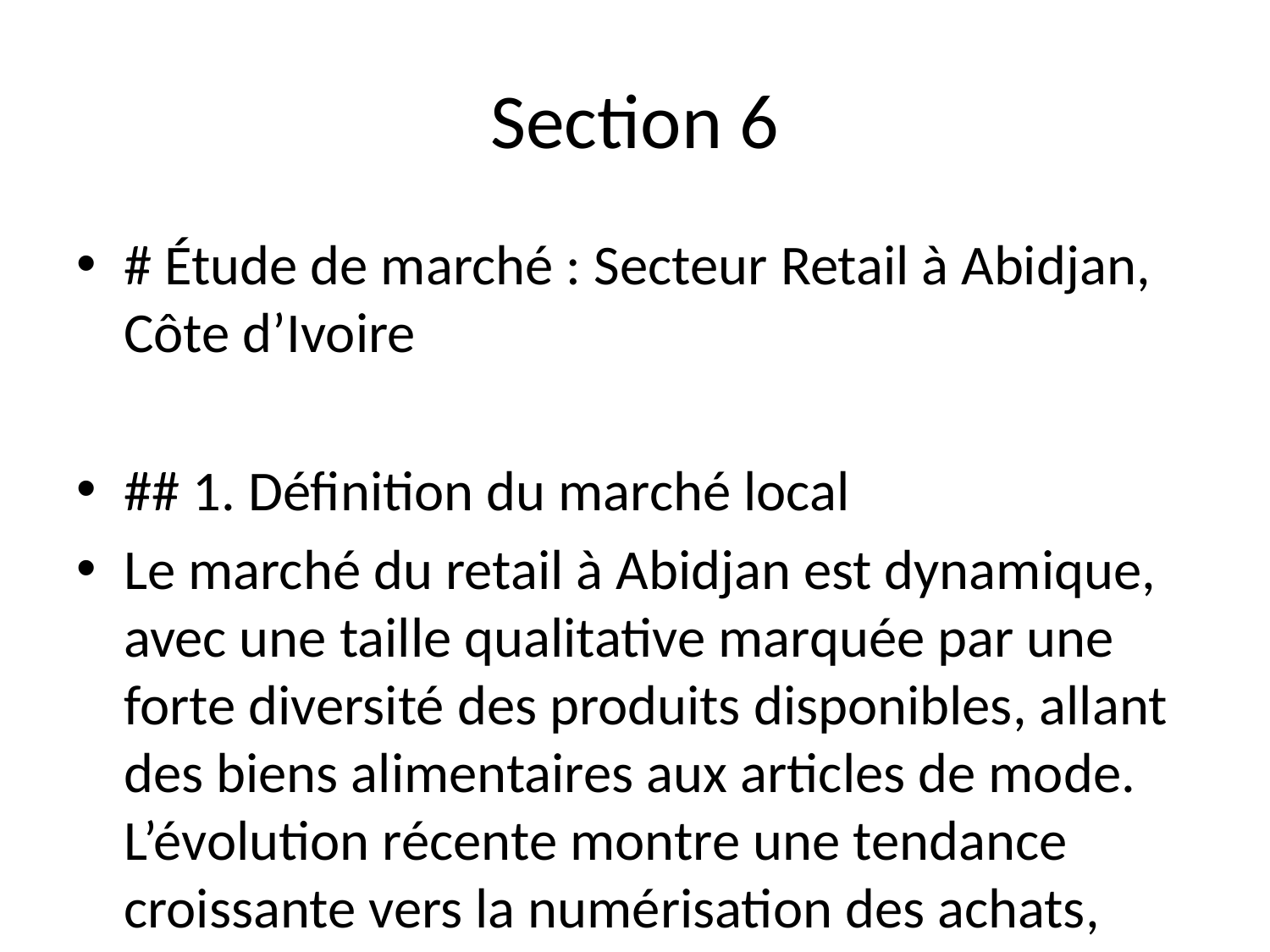

# Section 6
# Étude de marché : Secteur Retail à Abidjan, Côte d’Ivoire

## 1. Définition du marché local
Le marché du retail à Abidjan est dynamique, avec une taille qualitative marquée par une forte diversité des produits disponibles, allant des biens alimentaires aux articles de mode. L’évolution récente montre une tendance croissante vers la numérisation des achats, avec une montée en puissance des ventes en ligne, bien que les points de vente physiques restent prédominants. La saisonnalité est un facteur important, avec une hausse des ventes durant les fêtes de fin d’année et à l’approche des grandes célébrations culturelles telles que les fêtes de Pâques et de Noël, où les consommateurs augmentent leurs dépenses.

## 2. Demande & comportements clients
Les consommateurs d’Abidjan achètent fréquemment, avec une majorité d'entre eux effectuant des courses hebdomadaires. Les critères de choix incluent principalement le prix, la qualité des produits, et la proximité des points de vente. La sensi